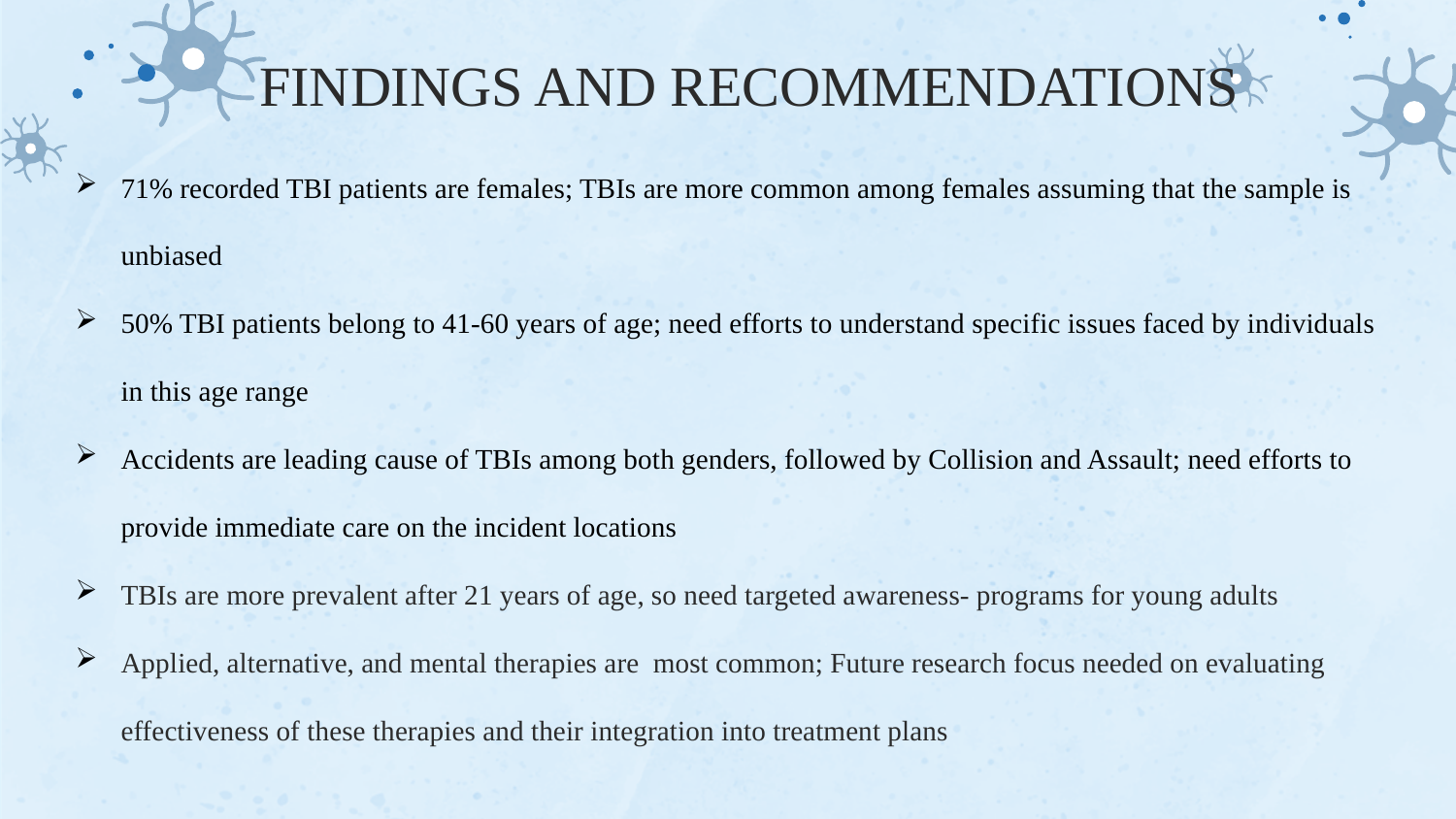

FINDINGS AND RECOMMENDATIONS
71% recorded TBI patients are females; TBIs are more common among females assuming that the sample is unbiased
50% TBI patients belong to 41-60 years of age; need efforts to understand specific issues faced by individuals in this age range
Accidents are leading cause of TBIs among both genders, followed by Collision and Assault; need efforts to provide immediate care on the incident locations
TBIs are more prevalent after 21 years of age, so need targeted awareness- programs for young adults
Applied, alternative, and mental therapies are  most common; Future research focus needed on evaluating effectiveness of these therapies and their integration into treatment plans